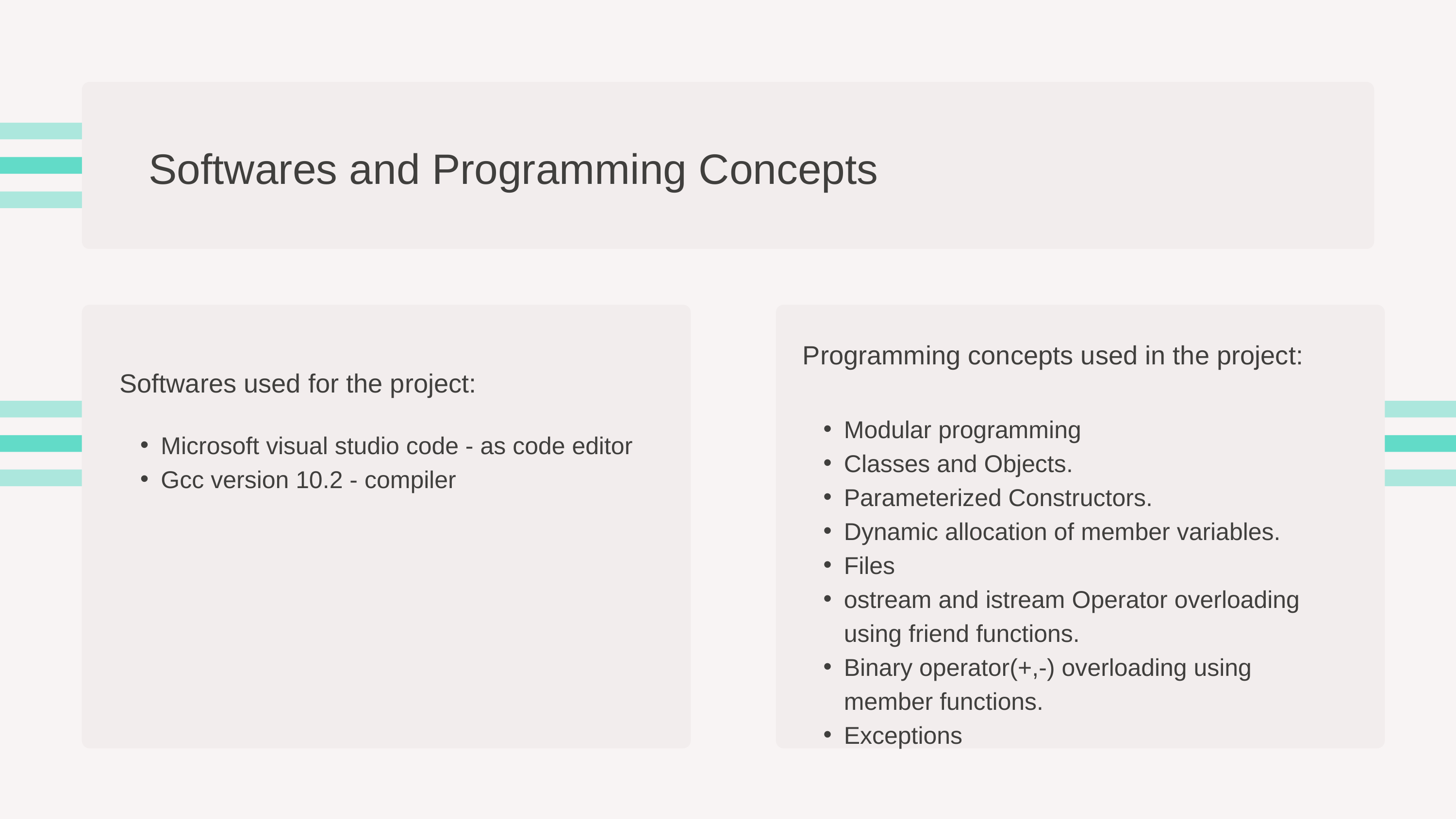

Softwares and Programming Concepts

Programming concepts used in the project:
Modular programming
Classes and Objects.
Parameterized Constructors.
Dynamic allocation of member variables.
Files
ostream and istream Operator overloading using friend functions.
Binary operator(+,-) overloading using member functions.
Exceptions

Softwares used for the project:
Microsoft visual studio code - as code editor
Gcc version 10.2 - compiler